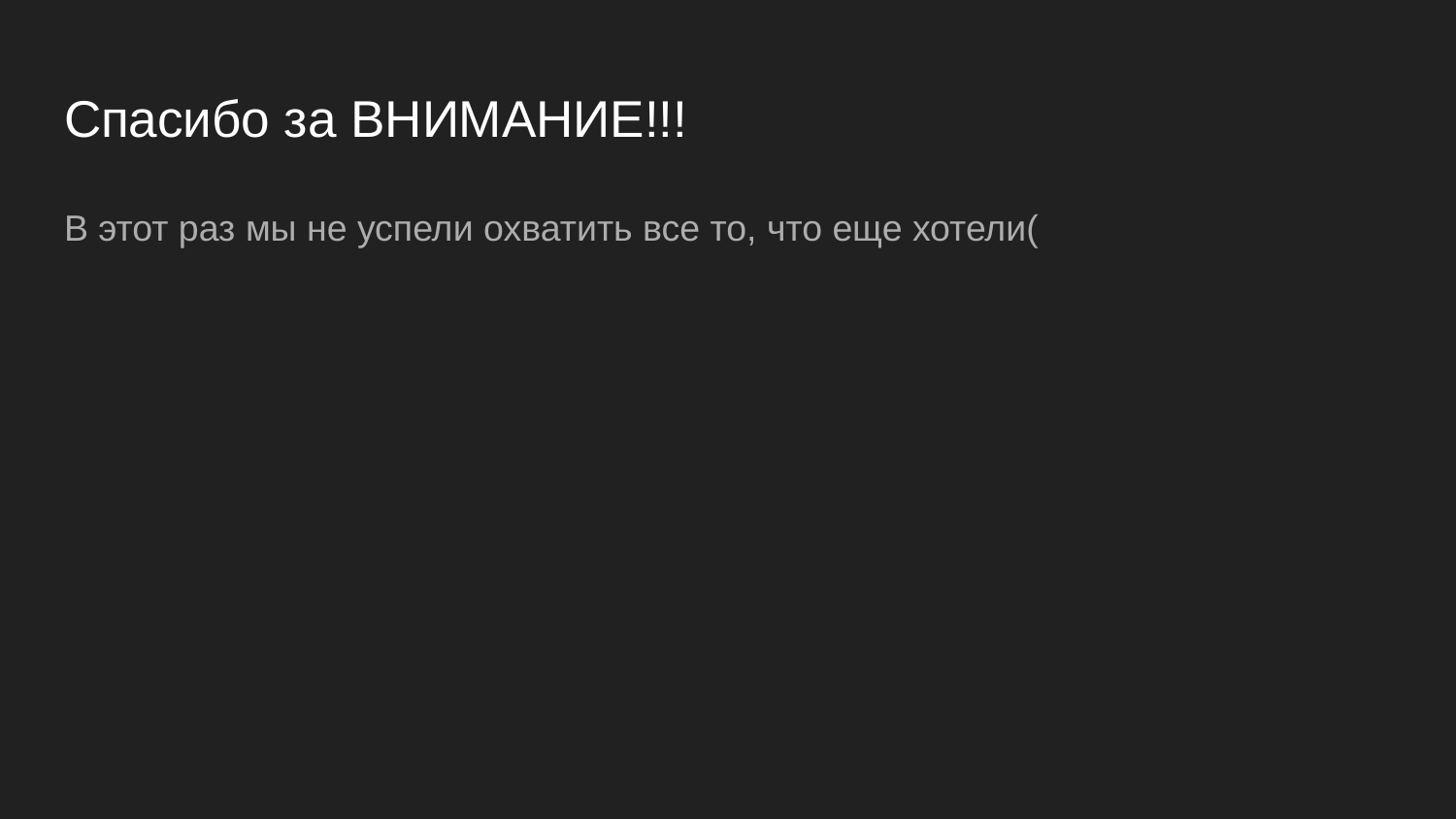

# Спасибо за ВНИМАНИЕ!!!
В этот раз мы не успели охватить все то, что еще хотели(